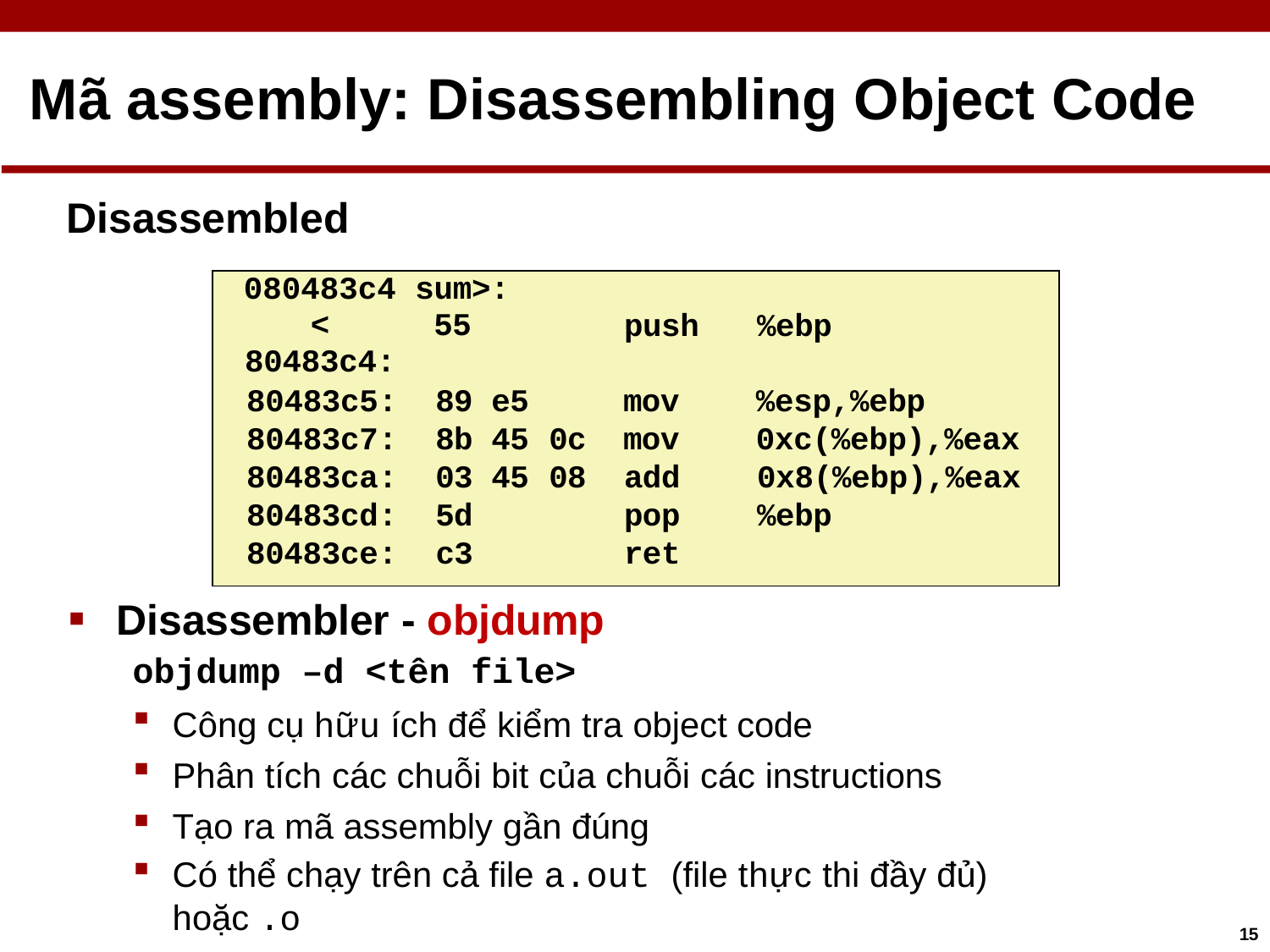

# Mã assembly: Disassembling Object Code

Disassembled
| 080483c4 < 80483c4: | sum>: 55 |  |  | push | %ebp |
| --- | --- | --- | --- | --- | --- |
| 80483c5: | 89 | e5 |  | mov | %esp,%ebp |
| 80483c7: | 8b | 45 | 0c | mov | 0xc(%ebp),%eax |
| 80483ca: | 03 | 45 | 08 | add | 0x8(%ebp),%eax |
| 80483cd: | 5d |  |  | pop | %ebp |
| 80483ce: | c3 |  |  | ret |  |
Disassembler - objdump
objdump –d <tên file>
Công cụ hữu ích để kiểm tra object code
Phân tích các chuỗi bit của chuỗi các instructions
Tạo ra mã assembly gần đúng
Có thể chạy trên cả file a.out (file thực thi đầy đủ) hoặc .o
15